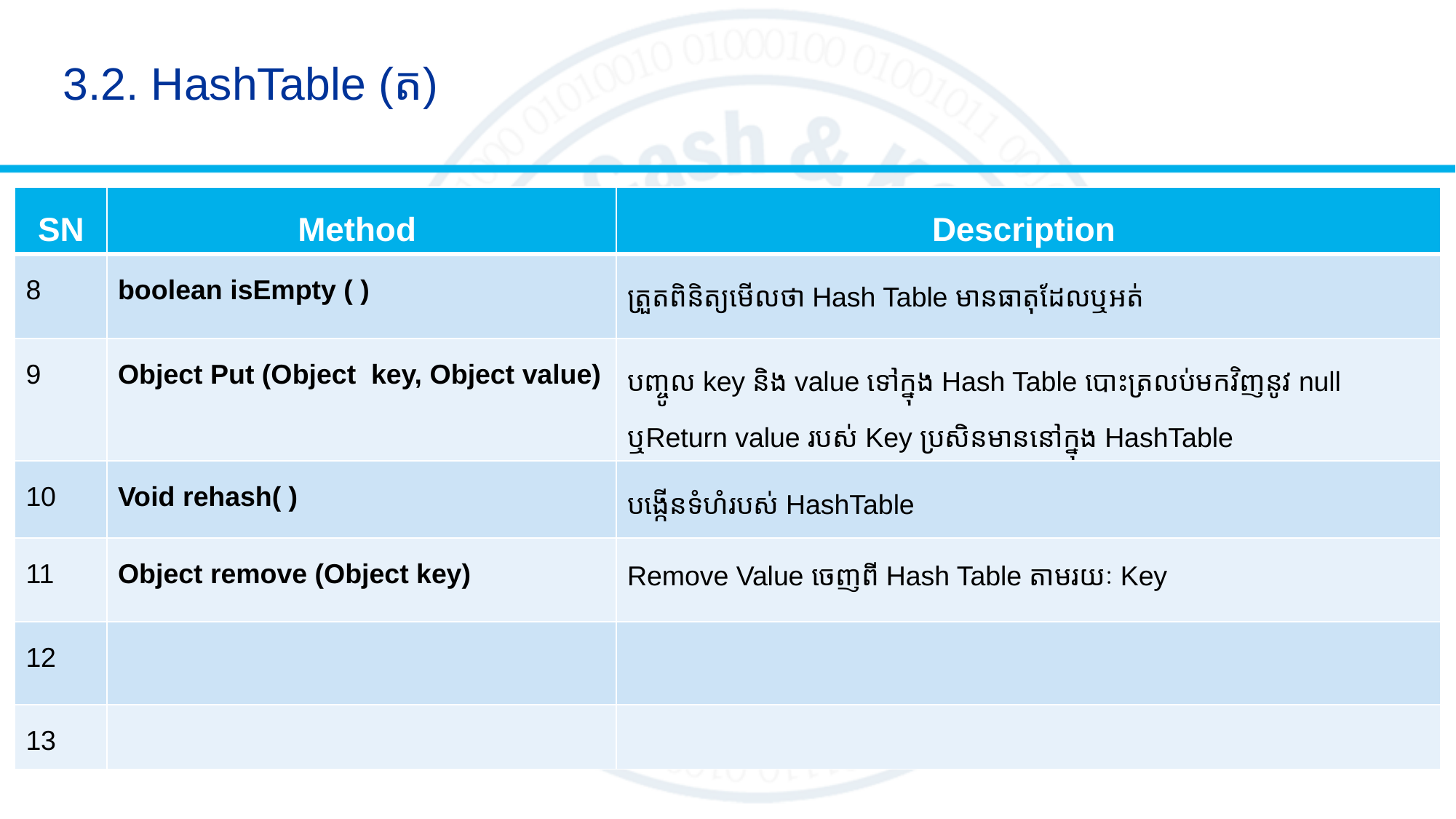

# 3.2. HashTable (ត)
| SN | Method | Description |
| --- | --- | --- |
| 8 | boolean isEmpty ( ) | ត្រួតពិនិត្យមើលថា Hash Table​​ មានធាតុដែលឬអត់ |
| 9 | Object Put (Object key, Object value) | បញ្ចូល key និង value ទៅក្នុង Hash Table បោះត្រលប់មកវិញនូវ null ឬReturn value របស់ Key ប្រសិនមាននៅក្នុង​ HashTable |
| 10 | Void rehash( ) | បង្កើនទំហំរបស់ HashTable |
| 11 | Object remove (Object key) | Remove Value ចេញពី Hash Table តាមរយៈ Key |
| 12 |  |  |
| 13 |  |  |